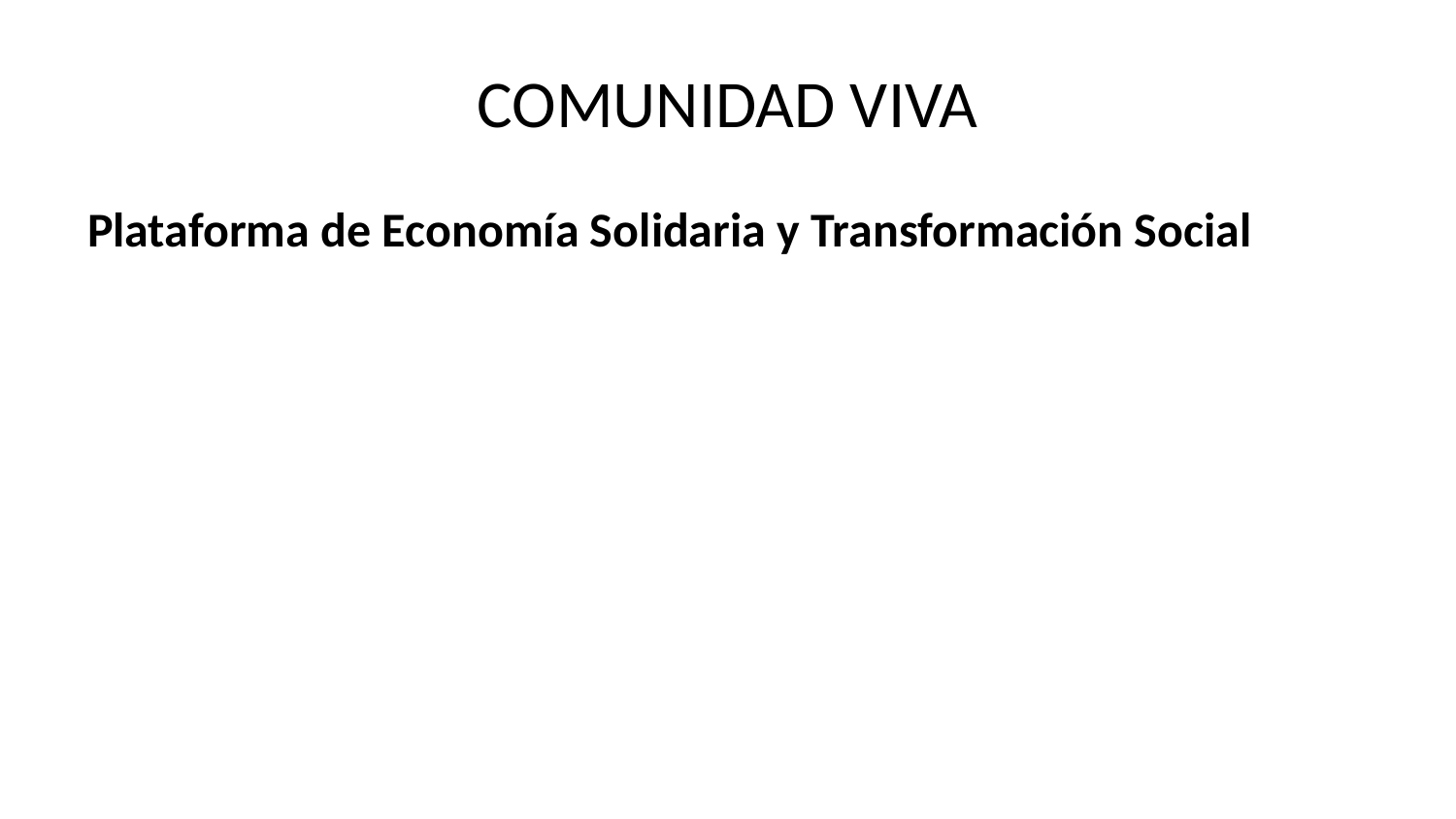

# COMUNIDAD VIVA
Plataforma de Economía Solidaria y Transformación Social